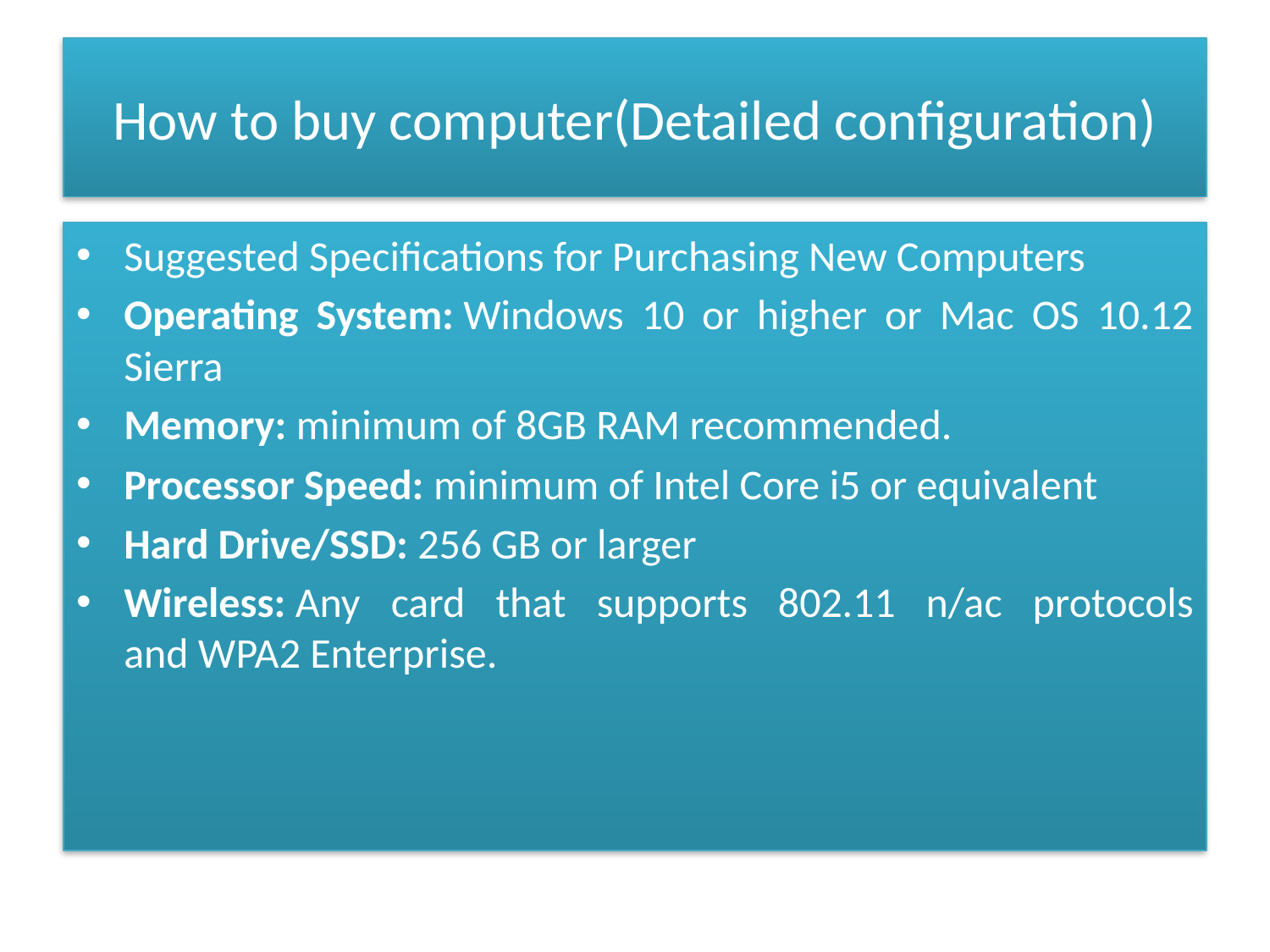

# How to buy computer(Detailed configuration)
Suggested Specifications for Purchasing New Computers
Operating System: Windows 10 or higher or Mac OS 10.12 Sierra
Memory: minimum of 8GB RAM recommended.
Processor Speed: minimum of Intel Core i5 or equivalent
Hard Drive/SSD: 256 GB or larger
Wireless: Any card that supports 802.11 n/ac protocols and WPA2 Enterprise.